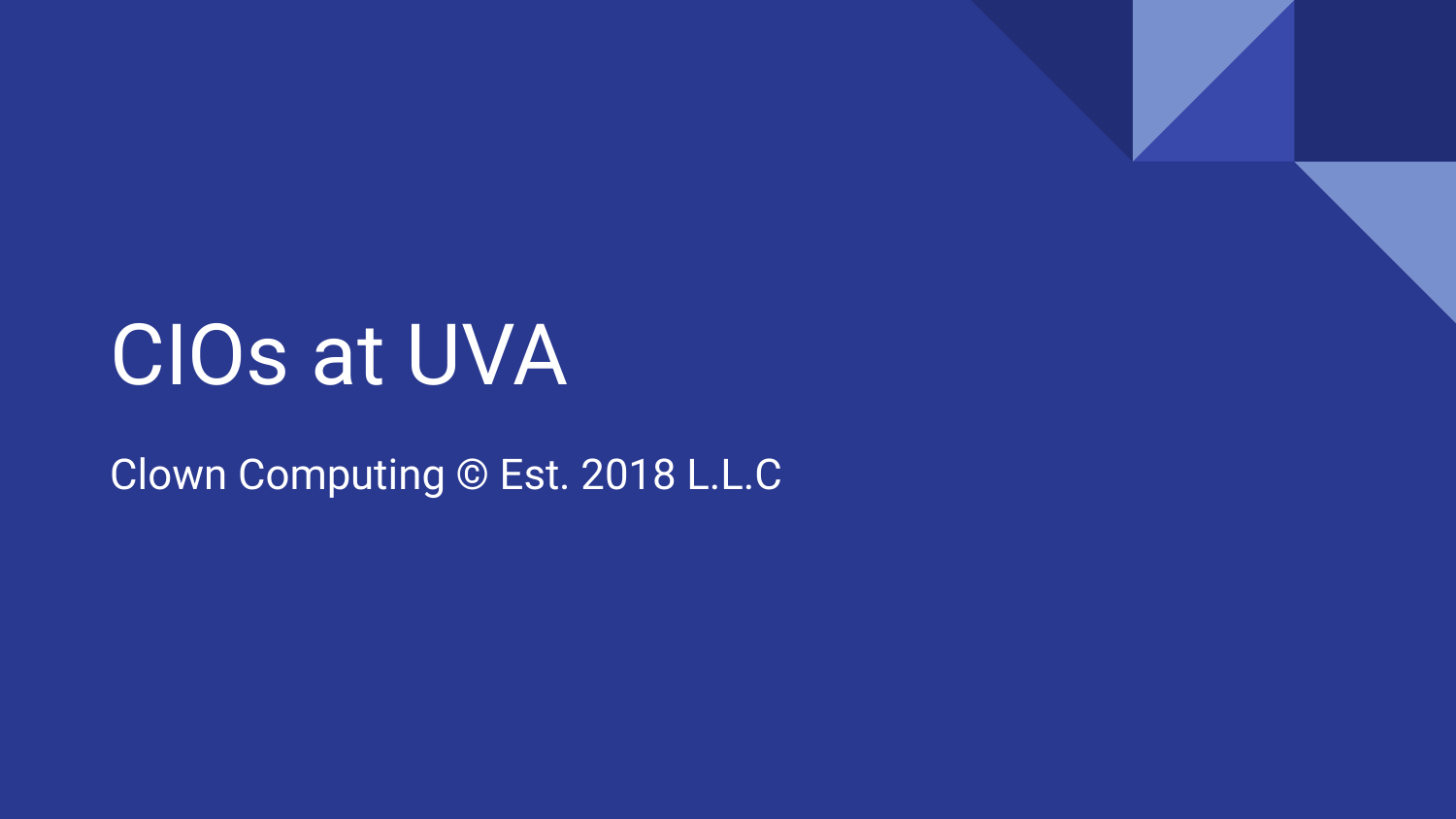

# CIOs at UVA
Clown Computing © Est. 2018 L.L.C